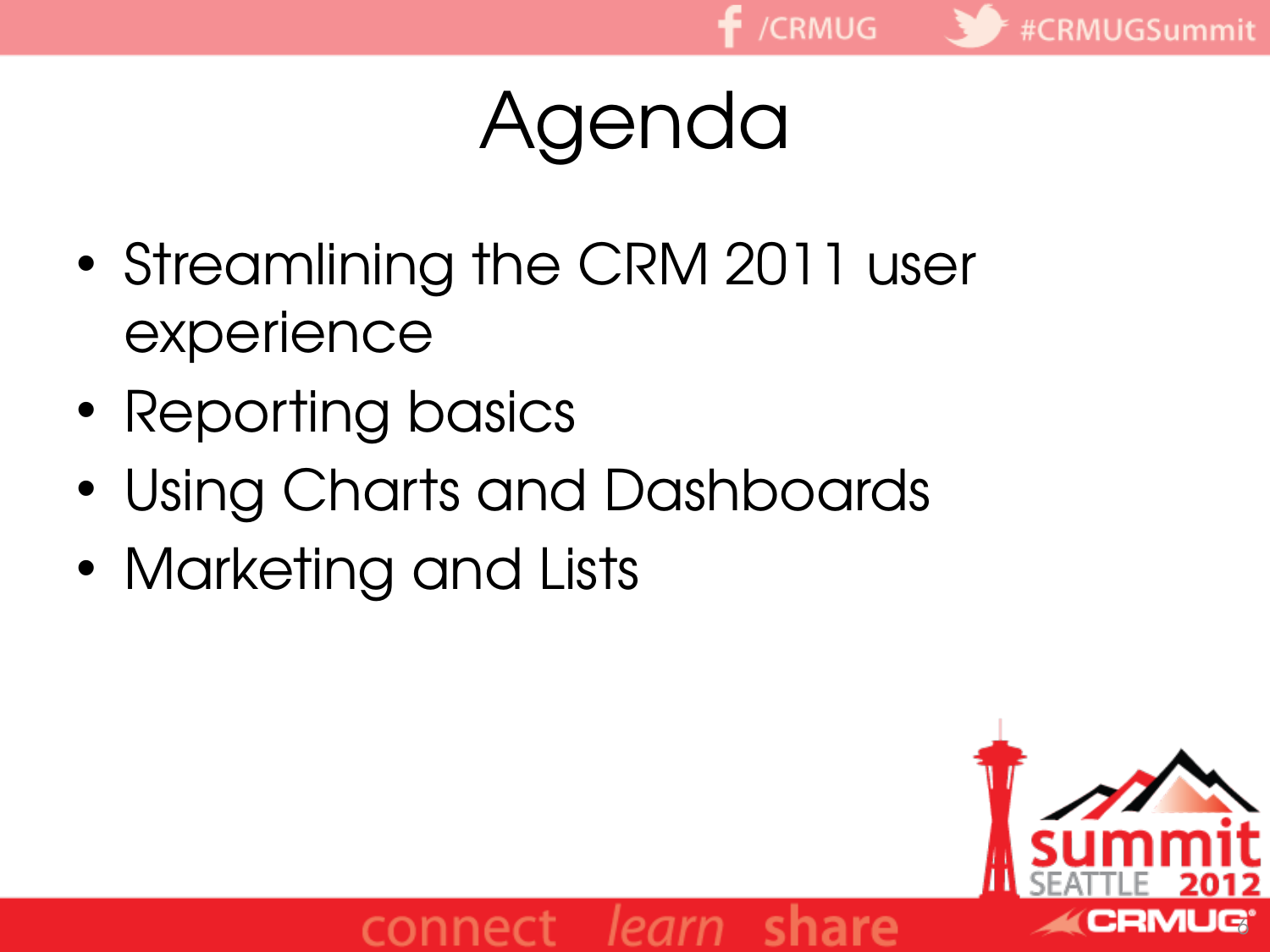

# Agenda
Streamlining the CRM 2011 user experience
Reporting basics
Using Charts and Dashboards
Marketing and Lists
6